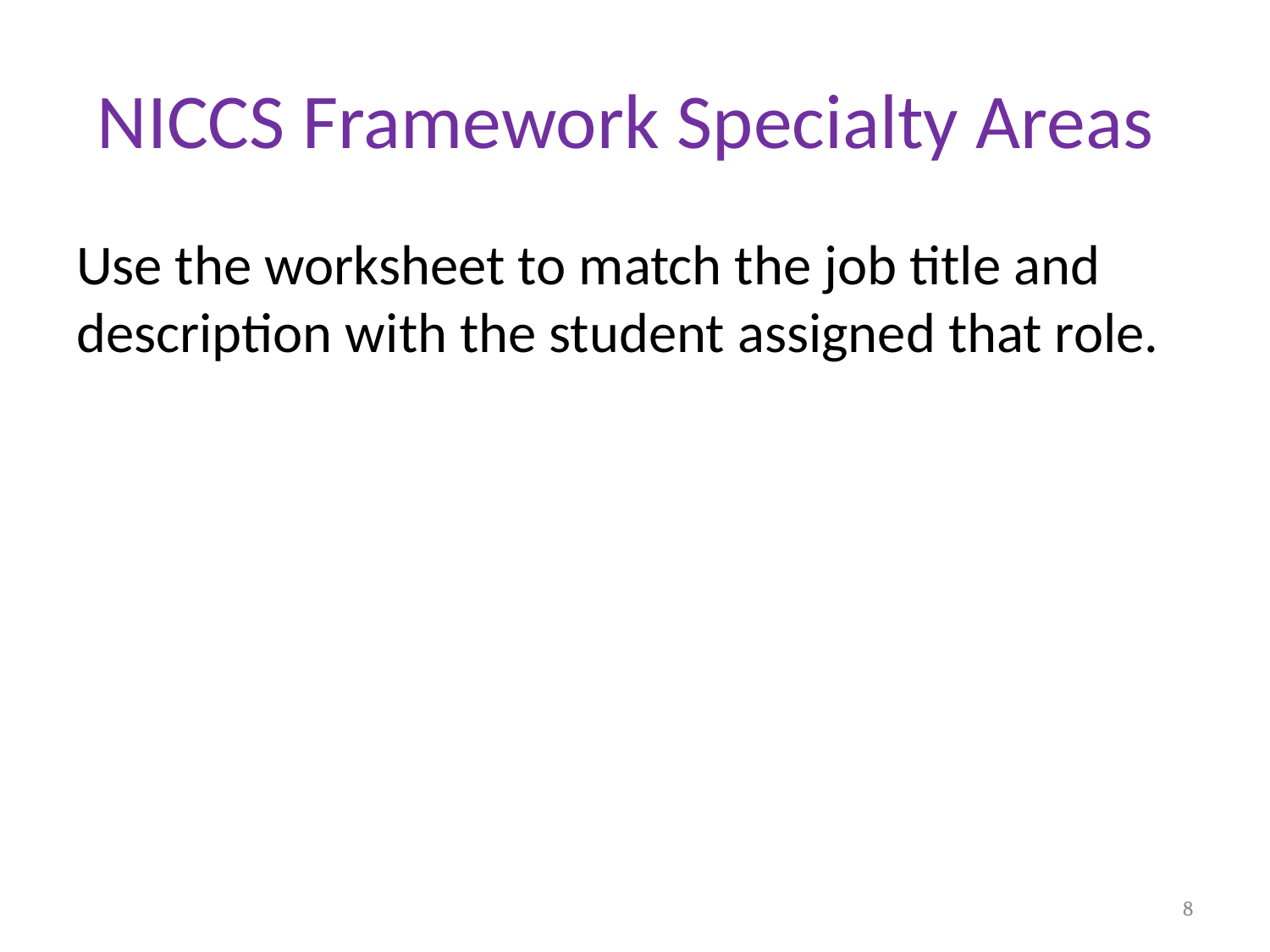

# NICCS Framework Specialty Areas
Use the worksheet to match the job title and description with the student assigned that role.
8